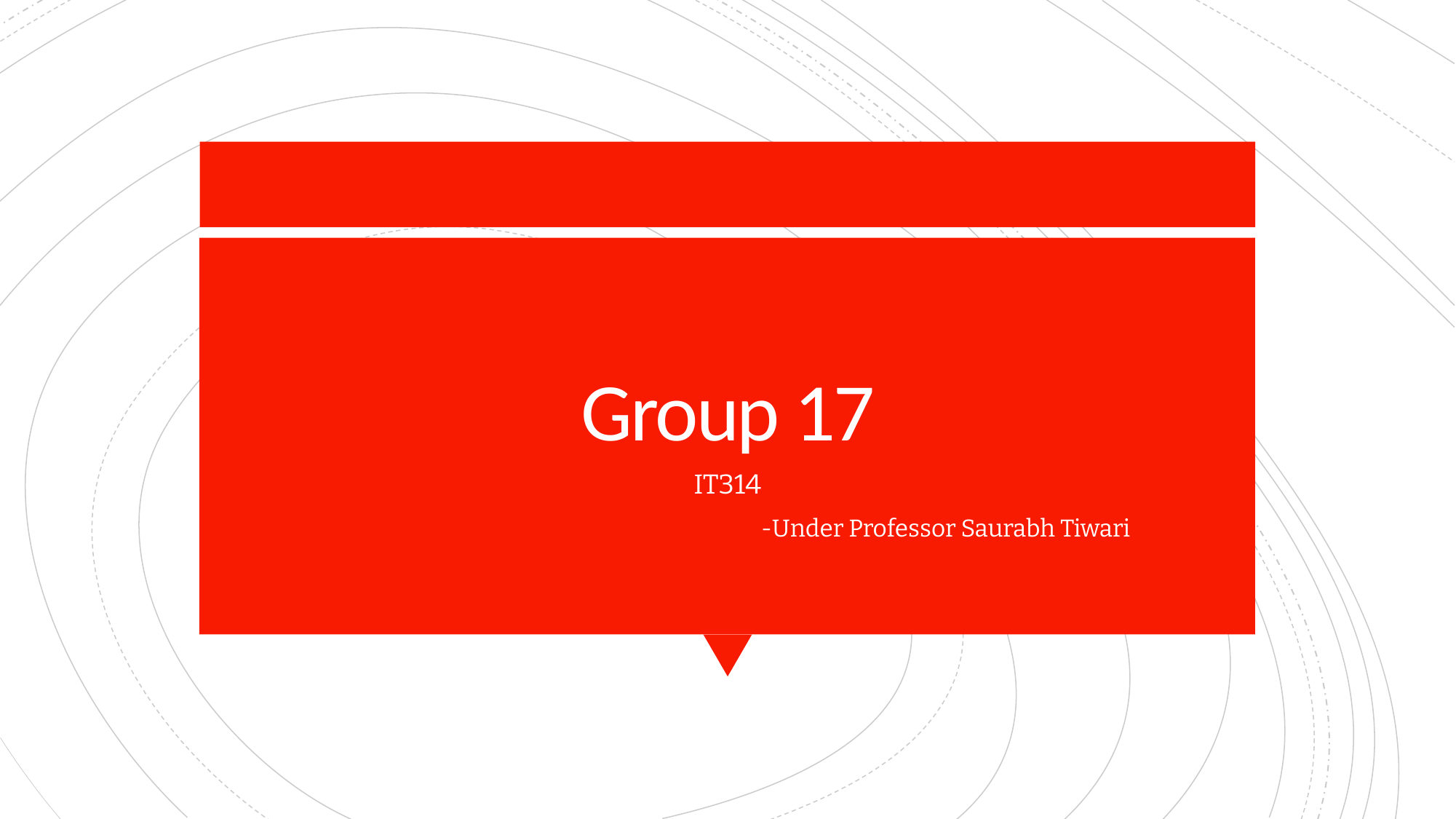

# Group 17
IT314
-Under Professor Saurabh Tiwari